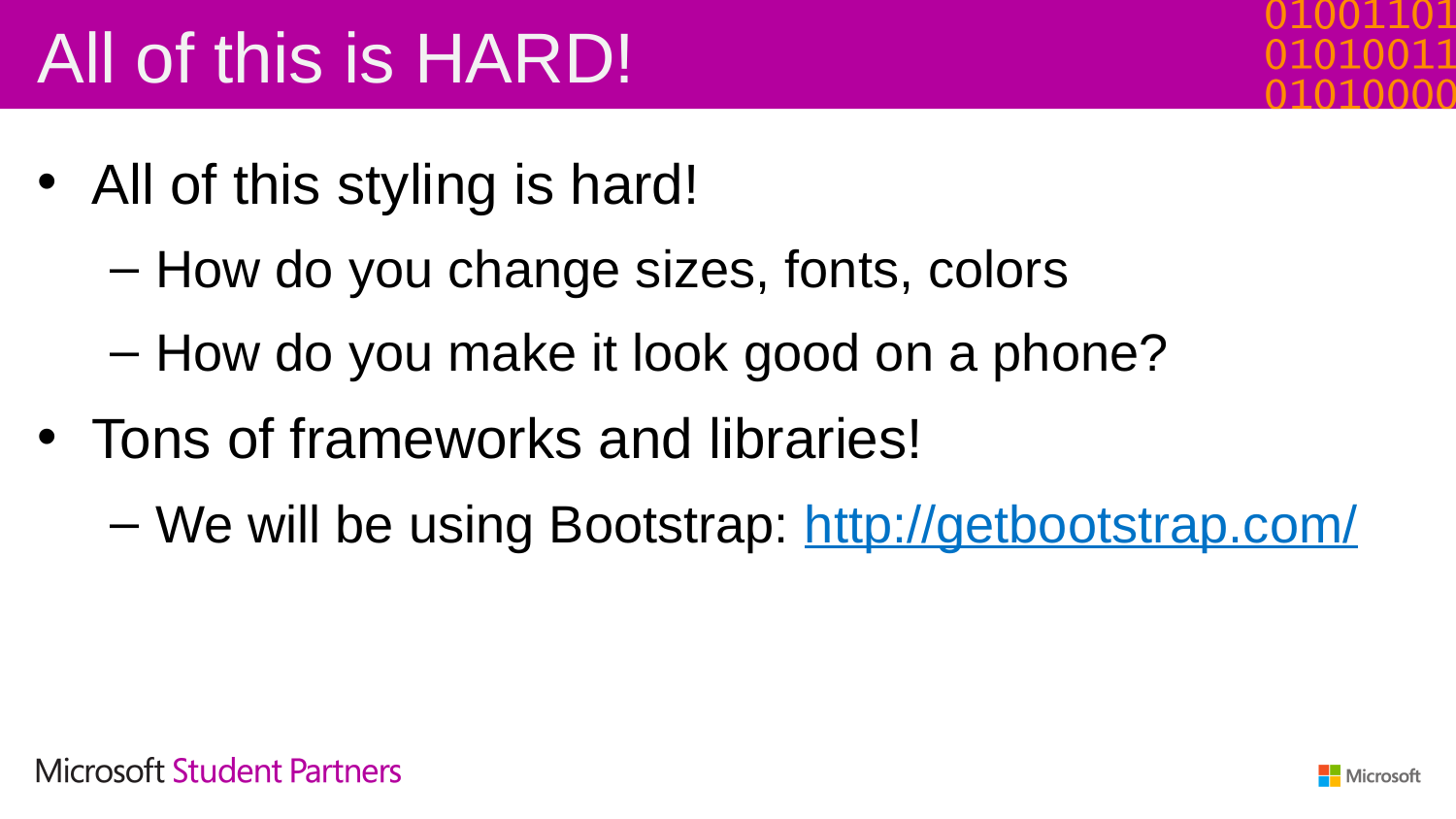

# All of this is HARD!
All of this styling is hard!
How do you change sizes, fonts, colors
How do you make it look good on a phone?
Tons of frameworks and libraries!
We will be using Bootstrap: http://getbootstrap.com/